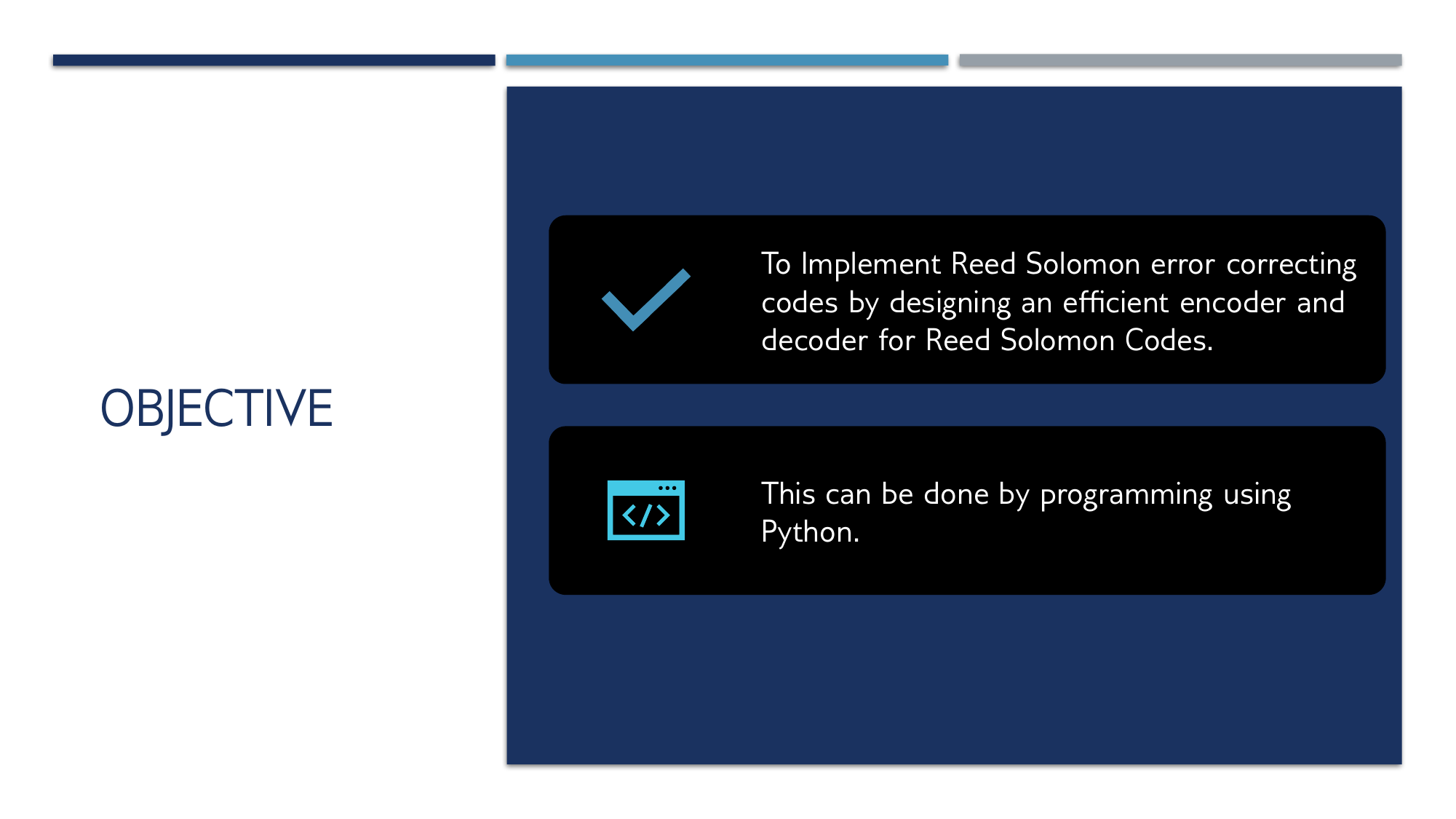

# Objective
To Implement Reed Solomon error correcting codes by designing an efficient encoder and decoder for Reed Solomon Codes.
This can be done by programming using Python.